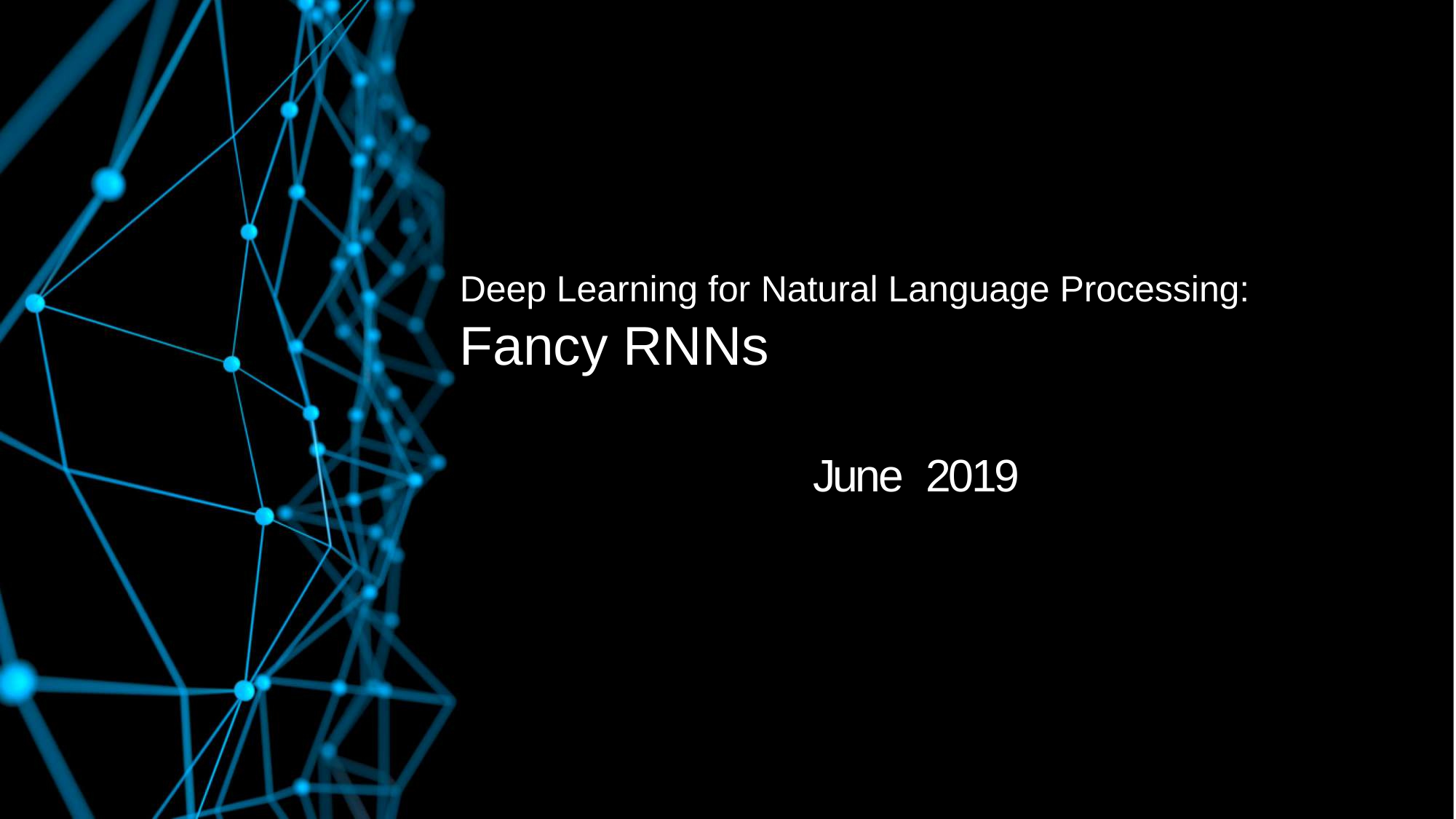

Deep Learning for Natural Language Processing:
Fancy RNNs
June  2019
Richard Socher